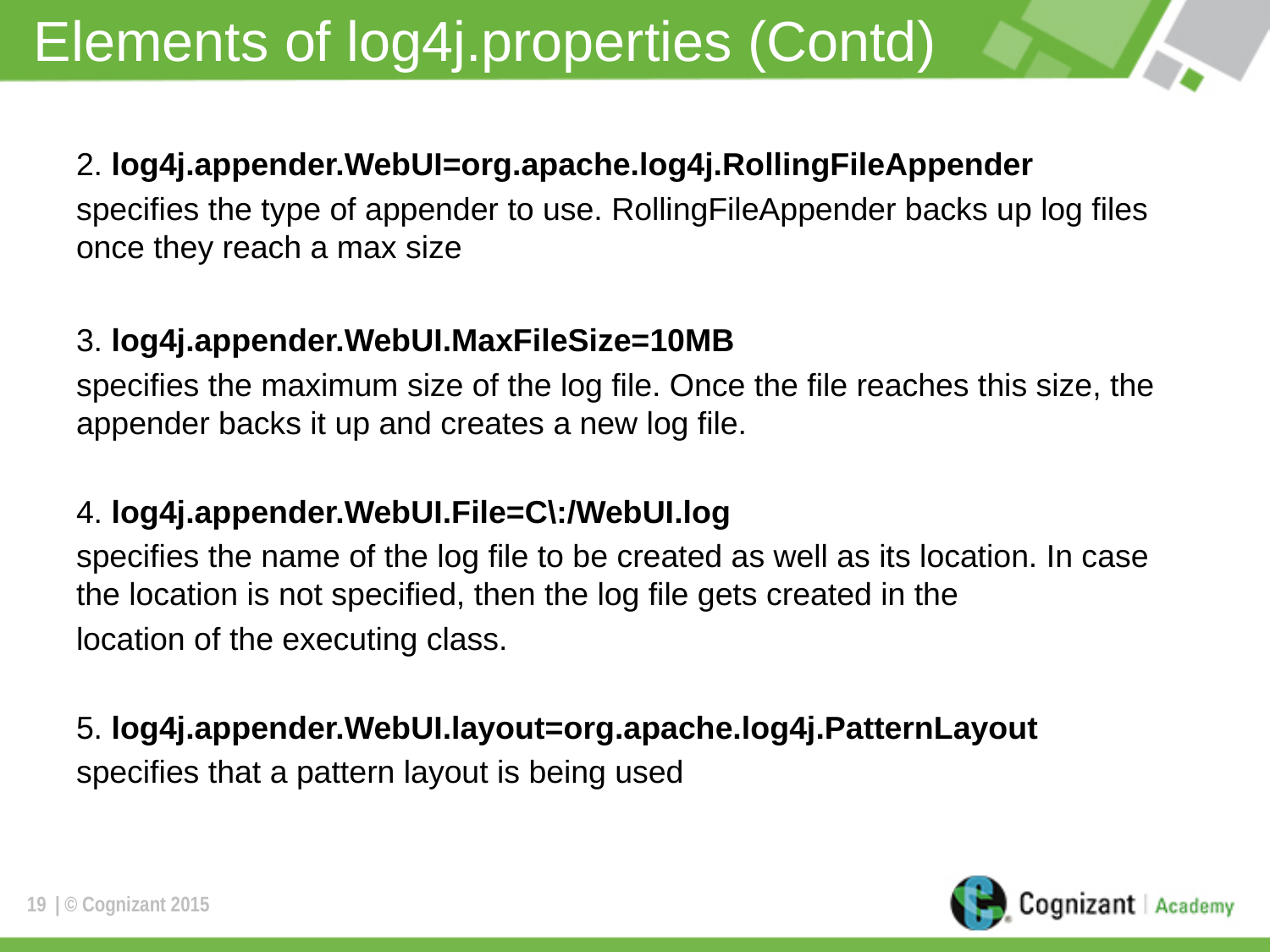

# Elements of log4j.properties (Contd)
2. log4j.appender.WebUI=org.apache.log4j.RollingFileAppender
specifies the type of appender to use. RollingFileAppender backs up log files once they reach a max size

3. log4j.appender.WebUI.MaxFileSize=10MB
specifies the maximum size of the log file. Once the file reaches this size, the appender backs it up and creates a new log file.

4. log4j.appender.WebUI.File=C\:/WebUI.log
specifies the name of the log file to be created as well as its location. In case the location is not specified, then the log file gets created in the
location of the executing class.

5. log4j.appender.WebUI.layout=org.apache.log4j.PatternLayout
specifies that a pattern layout is being used

19
| © Cognizant 2015